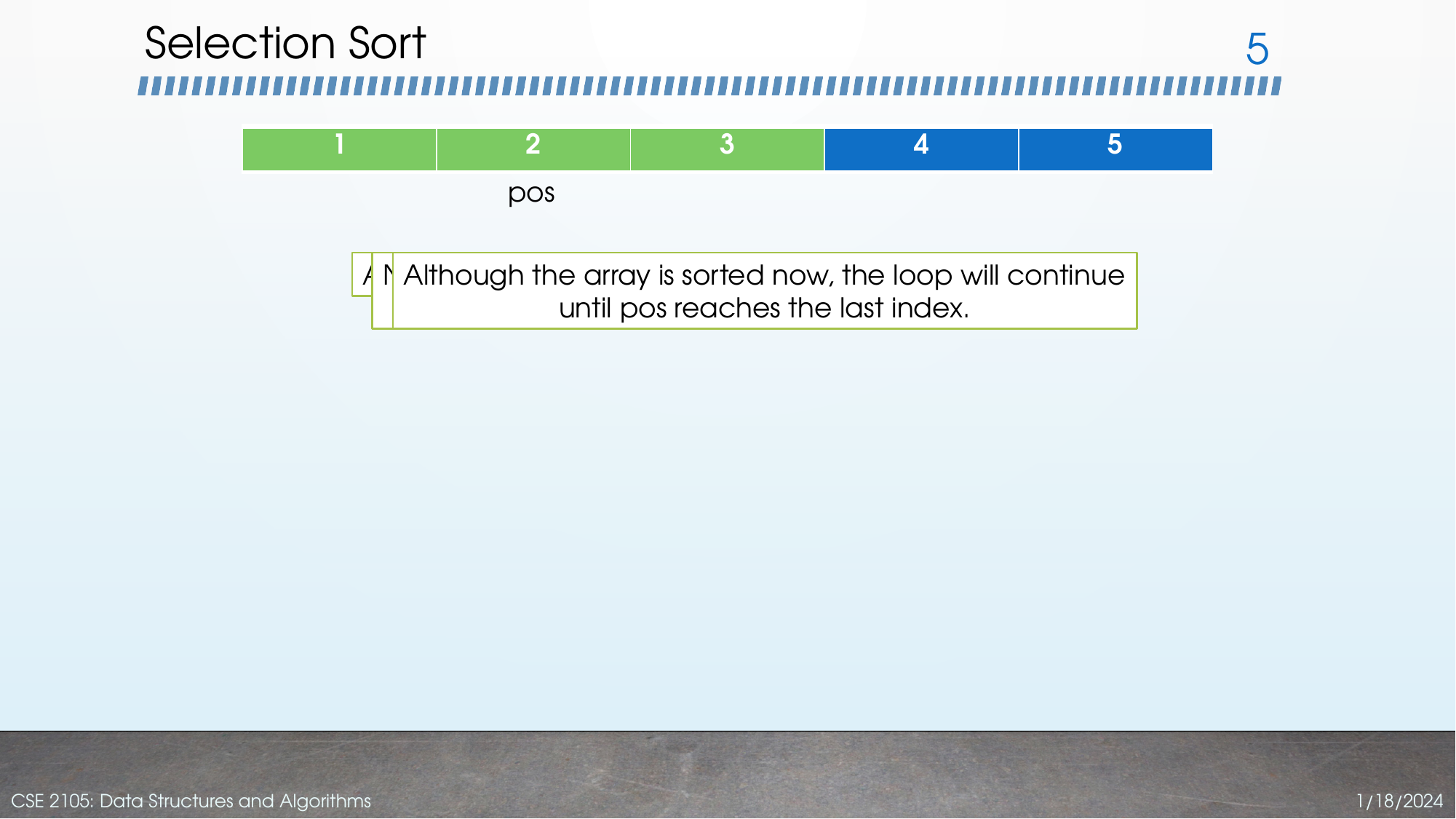

# Selection Sort
5
| 1 | 2 | 4 | 3 | 5 |
| --- | --- | --- | --- | --- |
| 1 | 2 | 4 | 3 | 5 |
| --- | --- | --- | --- | --- |
| 1 | 2 | 3 | 4 | 5 |
| --- | --- | --- | --- | --- |
| 1 | 2 | 3 | 4 | 5 |
| --- | --- | --- | --- | --- |
pos
Although the array is sorted now, the loop will continue
until pos reaches the last index.
As pos is the current minimum, we can just shift the pos.
Now the minimum is 3, and we can swap it with 4
And shift the pos.
Again we start from pos and find the minimum.
1/18/2024
CSE 2105: Data Structures and Algorithms